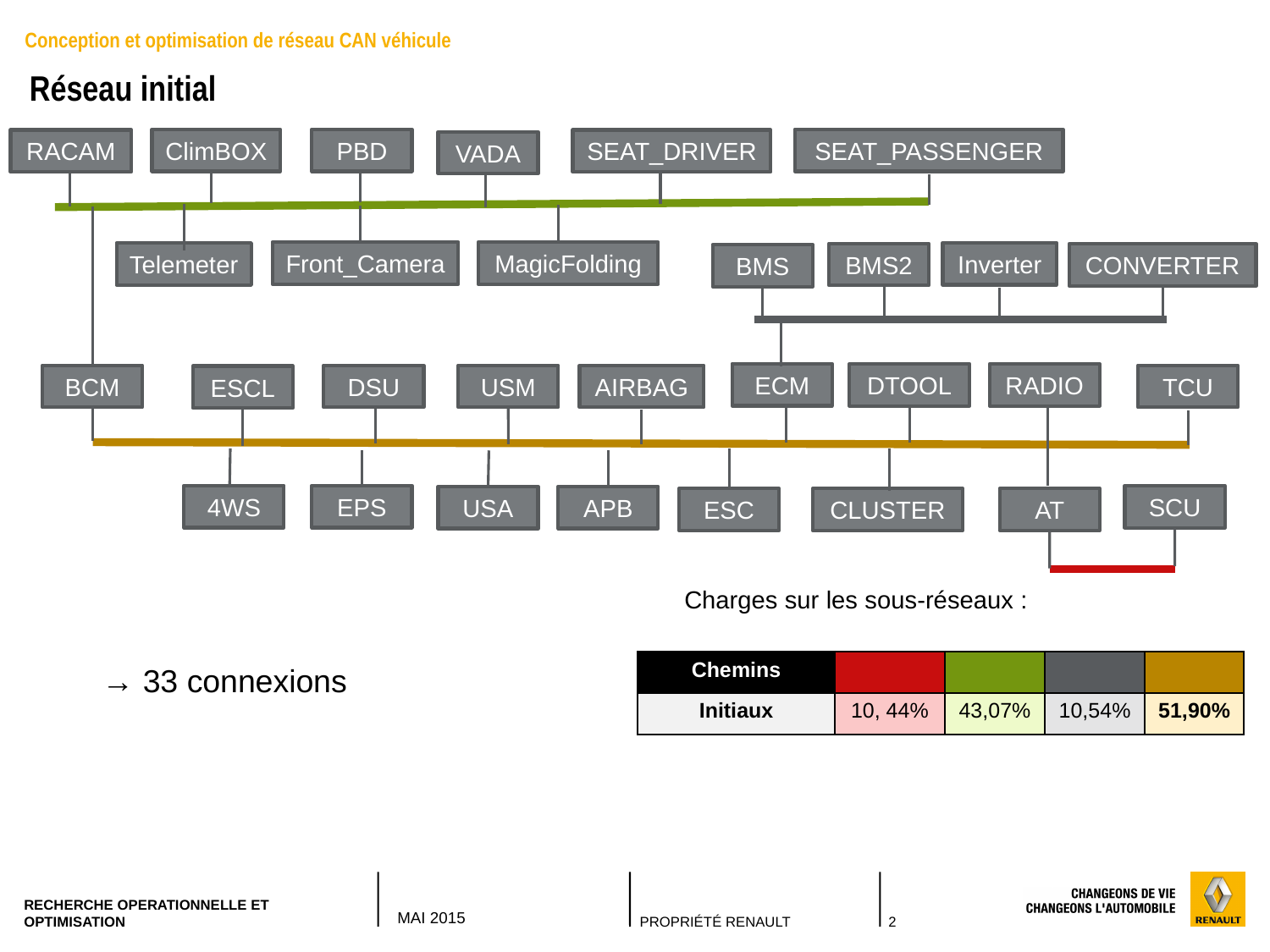

Conception et optimisation de réseau CAN véhicule
Réseau initial
SEAT_PASSENGER
PBD
ClimBOX
RACAM
SEAT_DRIVER
VADA
MagicFolding
Front_Camera
Inverter
Telemeter
BMS2
CONVERTER
BMS
ECM
RADIO
DTOOL
DSU
USM
AIRBAG
TCU
BCM
ESCL
4WS
EPS
SCU
USA
APB
ESC
CLUSTER
AT
Charges sur les sous-réseaux :
→ 33 connexions
| Chemins |  |  |  |  |
| --- | --- | --- | --- | --- |
| Initiaux | 10, 44% | 43,07% | 10,54% | 51,90% |